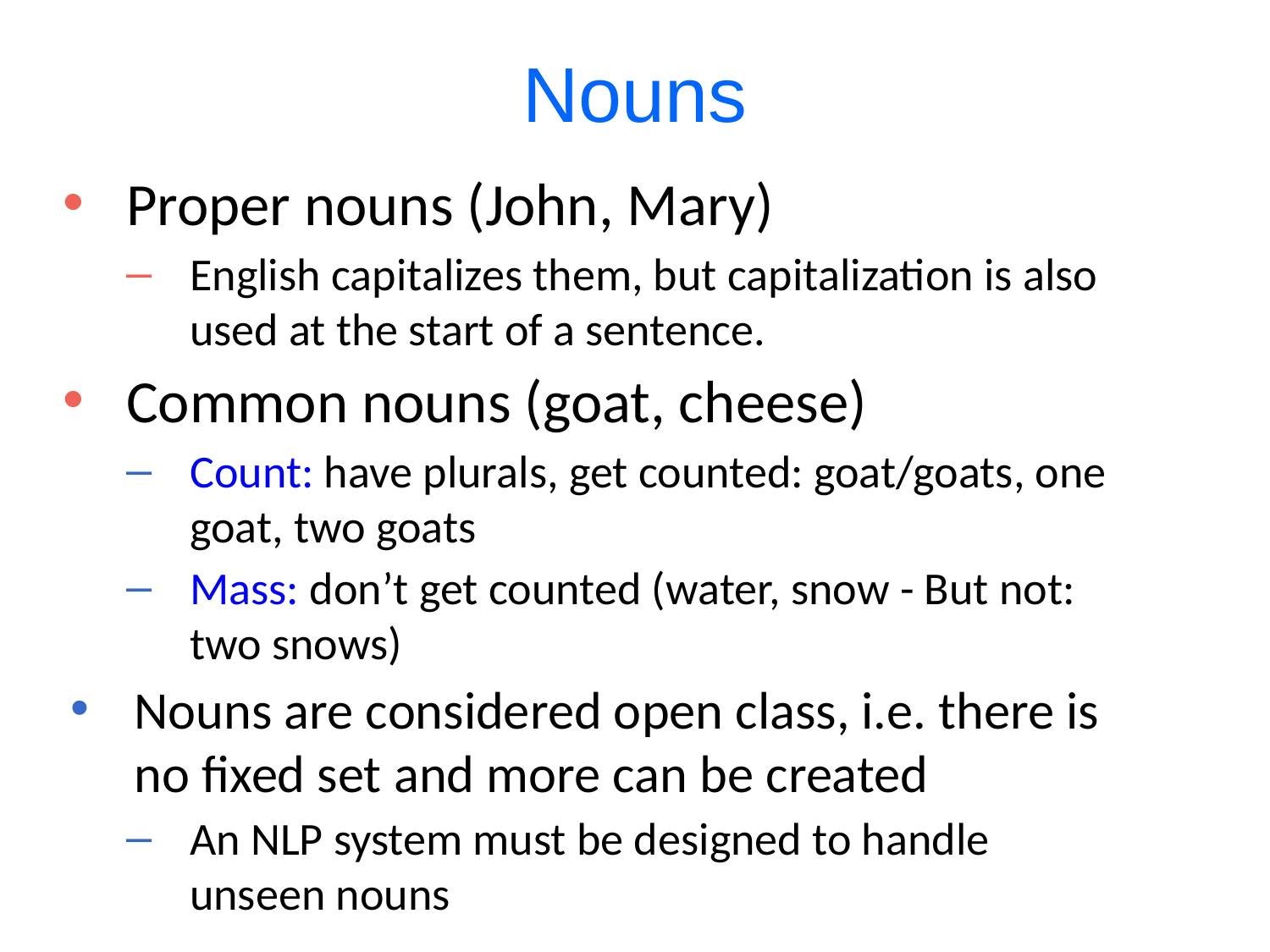

# Nouns
Proper nouns (John, Mary)
English capitalizes them, but capitalization is also used at the start of a sentence.
Common nouns (goat, cheese)
Count: have plurals, get counted: goat/goats, one goat, two goats
Mass: don’t get counted (water, snow - But not: two snows)
Nouns are considered open class, i.e. there is no fixed set and more can be created
An NLP system must be designed to handle unseen nouns